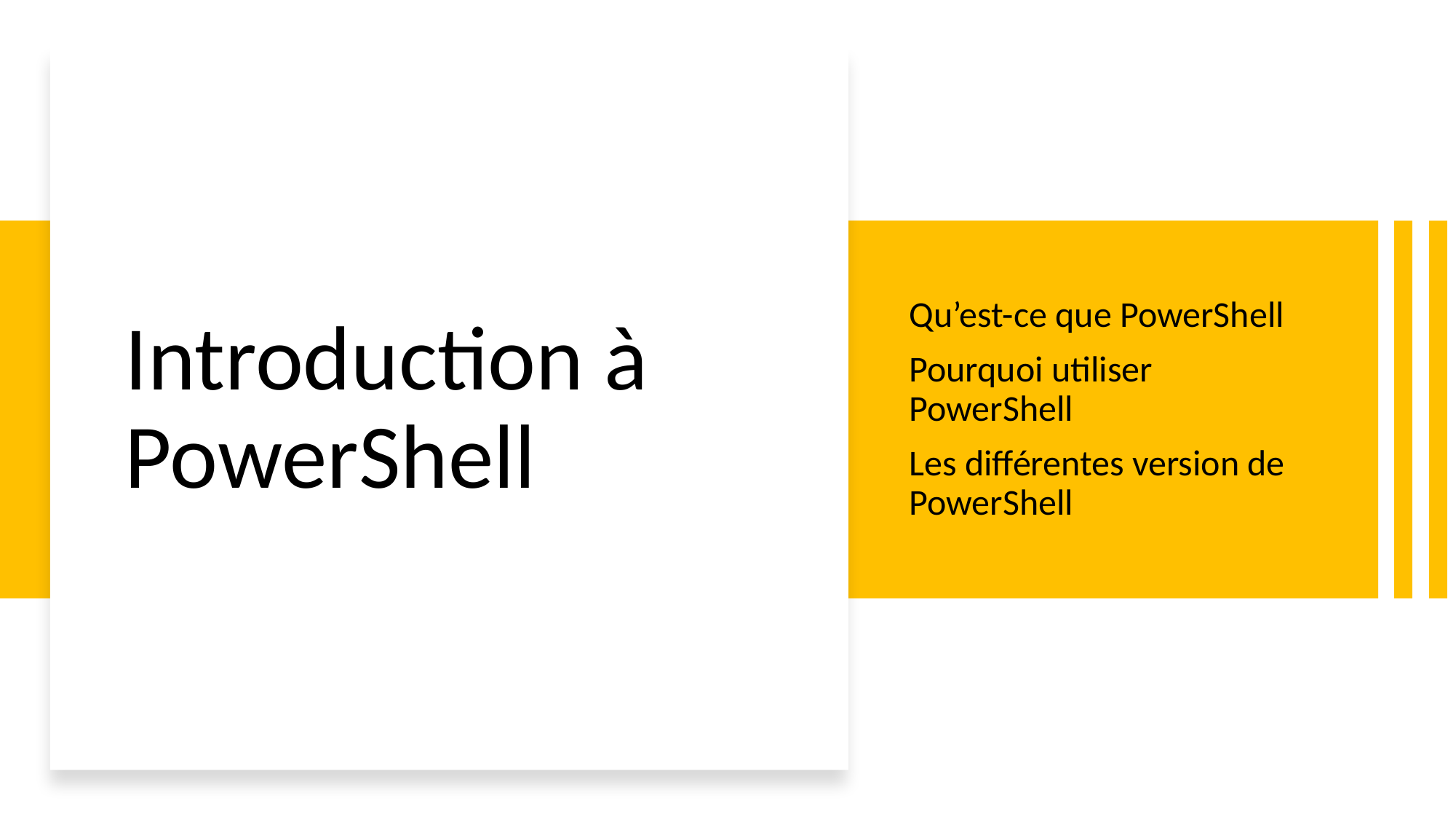

# Introduction à PowerShell

Qu’est-ce que PowerShell
Pourquoi utiliser PowerShell
Les différentes version de PowerShell